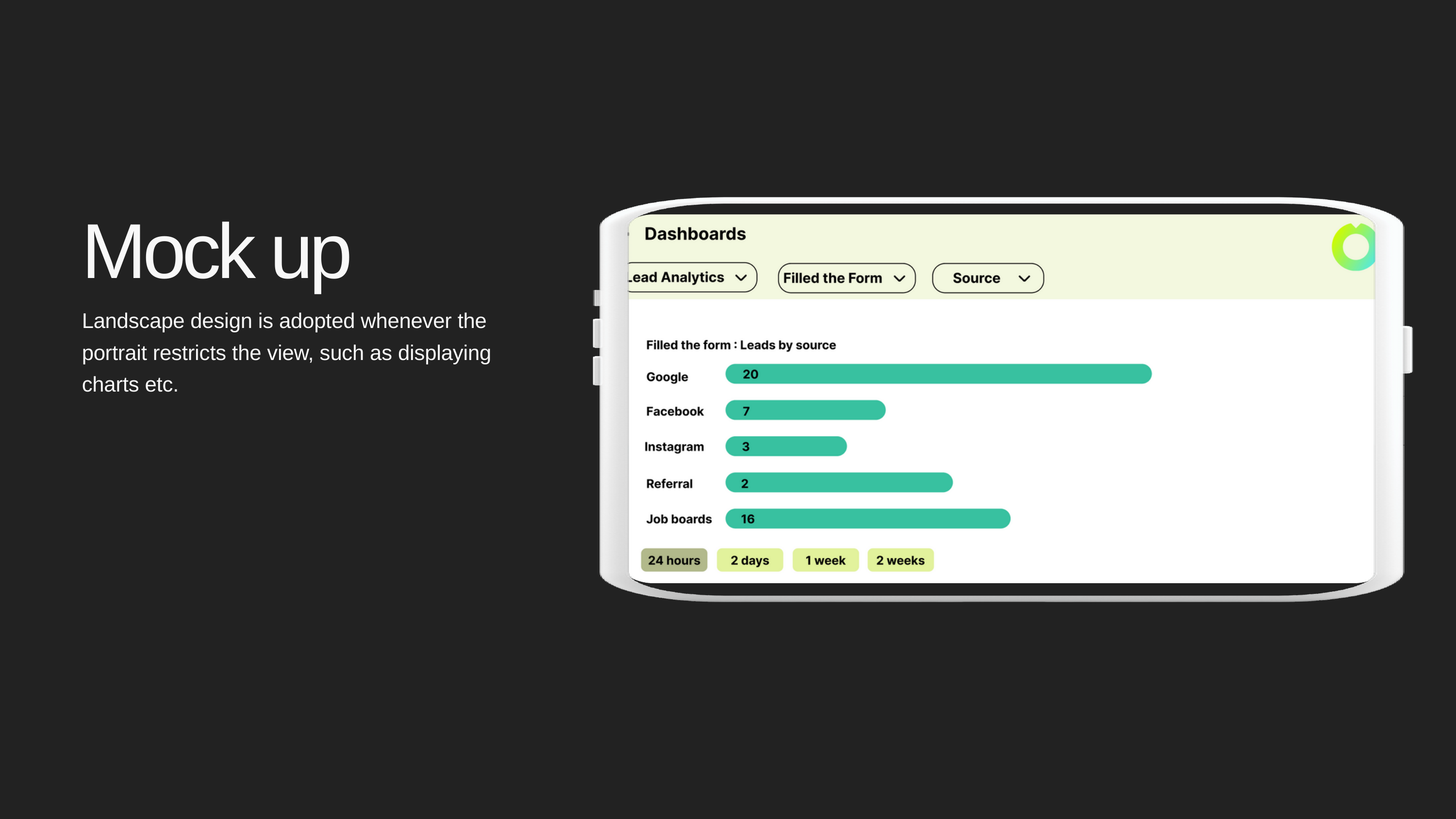

Mock up
Landscape design is adopted whenever the portrait restricts the view, such as displaying charts etc.